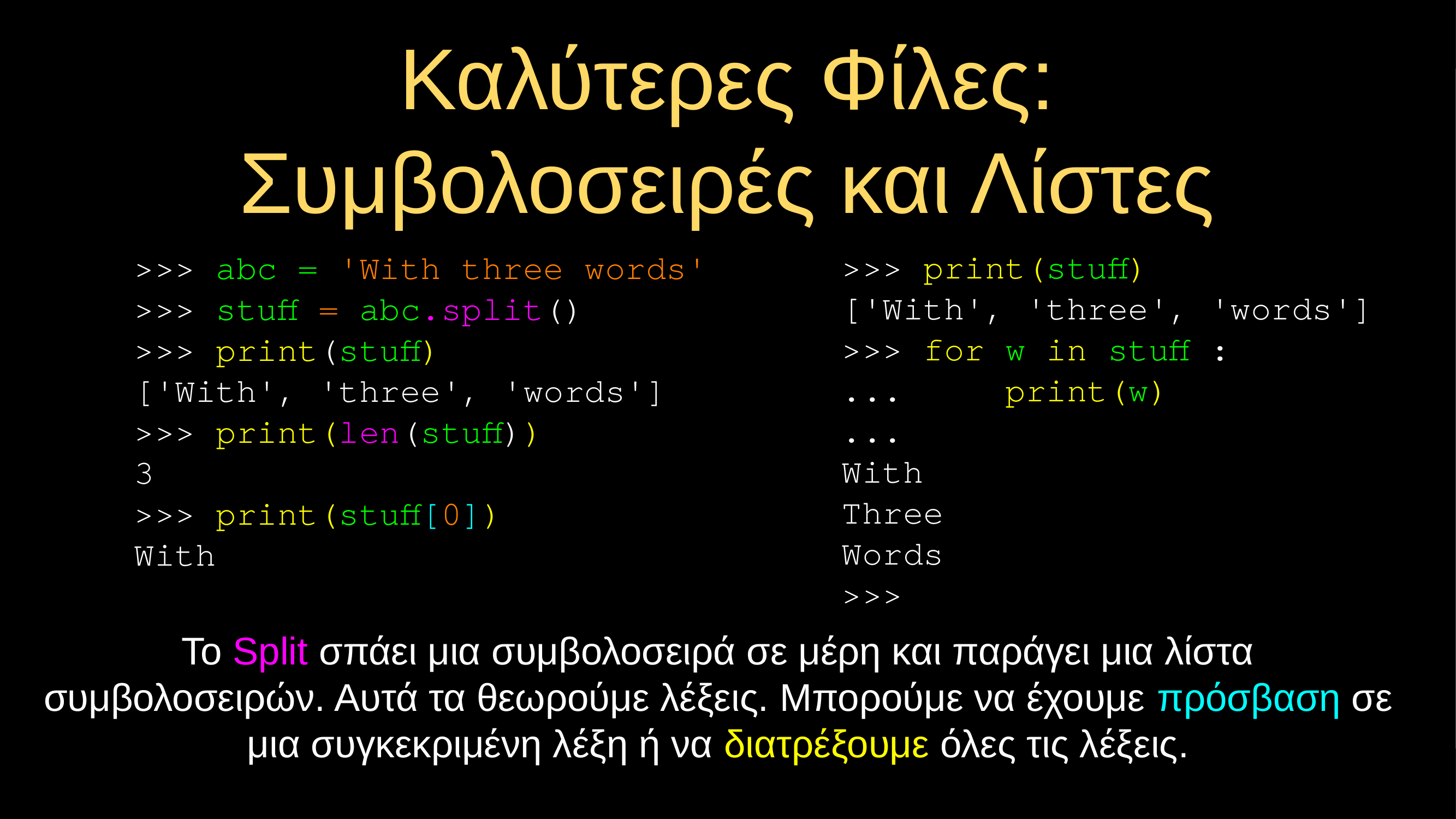

# Καλύτερες Φίλες: Συμβολοσειρές και Λίστες
>>> print(stuff)
['With', 'three', 'words']
>>> for w in stuff :
...     print(w)
...
With
Three
Words
>>>
>>> abc = 'With three words'
>>> stuff = abc.split()
>>> print(stuff)
['With', 'three', 'words']
>>> print(len(stuff))
3
>>> print(stuff[0])
With
Το Split σπάει μια συμβολοσειρά σε μέρη και παράγει μια λίστα συμβολοσειρών. Αυτά τα θεωρούμε λέξεις. Μπορούμε να έχουμε πρόσβαση σε μια συγκεκριμένη λέξη ή να διατρέξουμε όλες τις λέξεις.